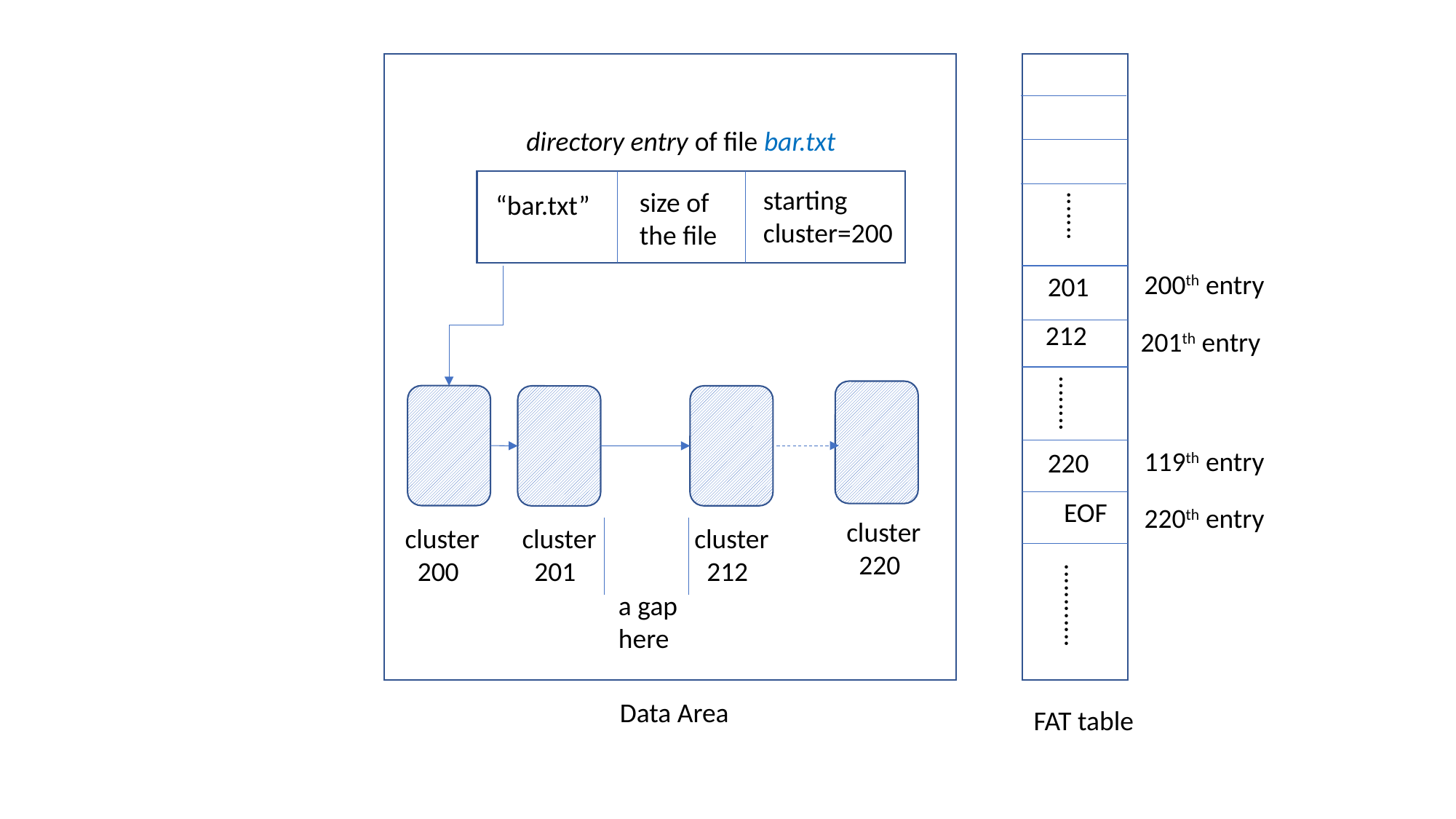

directory entry of file bar.txt

starting
cluster=200
size of
the file
“bar.txt”
.......
200th entry
201
212
201th entry

........

119th entry
220
EOF
220th entry
cluster
  220
cluster
  212
cluster
  201
cluster
  200
a gap
here
............
Data Area
FAT table